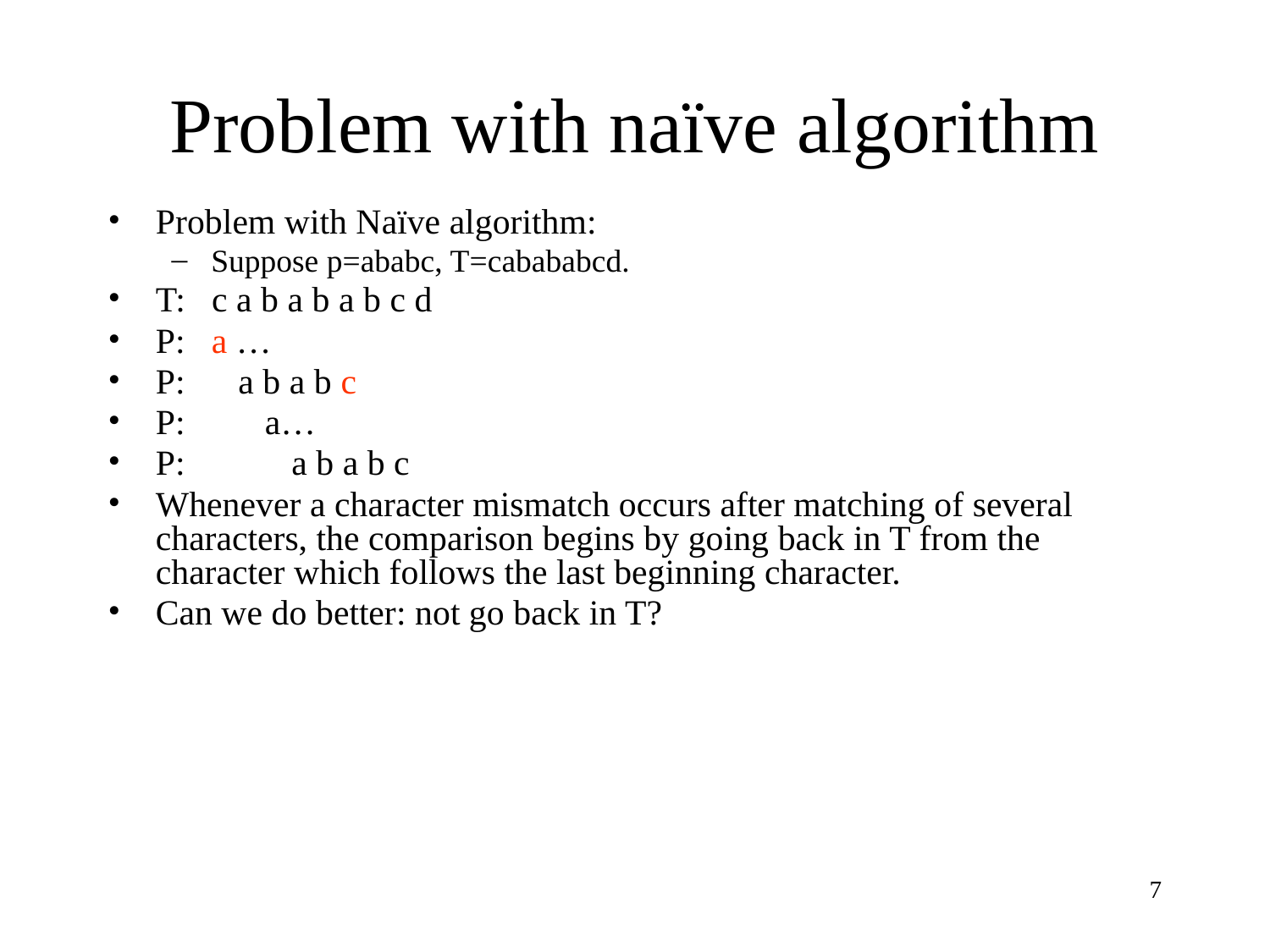

# Problem with naïve algorithm
Problem with Naïve algorithm:
Suppose p=ababc, T=cabababcd.
T:   c a b a b a b c d
P:   a …
P:      a b a b c
P:         a…
P:            a b a b c
Whenever a character mismatch occurs after matching of several characters, the comparison begins by going back in T from the character which follows the last beginning character.
Can we do better: not go back in T?
7